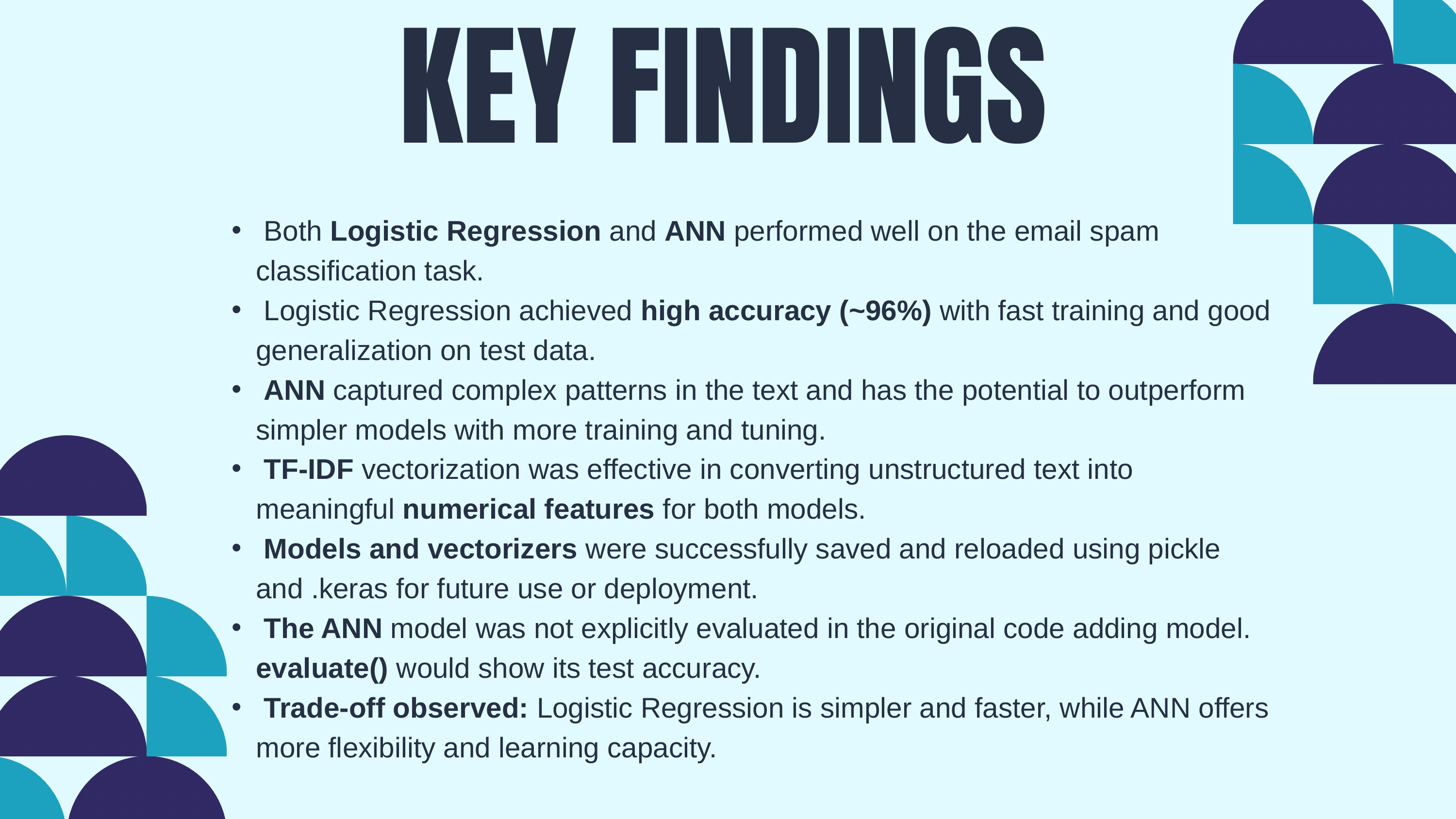

KEY FINDINGS

 Both Logistic Regression and ANN performed well on the email spam classification task.
 Logistic Regression achieved high accuracy (~96%) with fast training and good generalization on test data.
 ANN captured complex patterns in the text and has the potential to outperform simpler models with more training and tuning.
 TF-IDF vectorization was effective in converting unstructured text into meaningful numerical features for both models.
 Models and vectorizers were successfully saved and reloaded using pickle and .keras for future use or deployment.
 The ANN model was not explicitly evaluated in the original code adding model. evaluate() would show its test accuracy.
 Trade-off observed: Logistic Regression is simpler and faster, while ANN offers more flexibility and learning capacity.